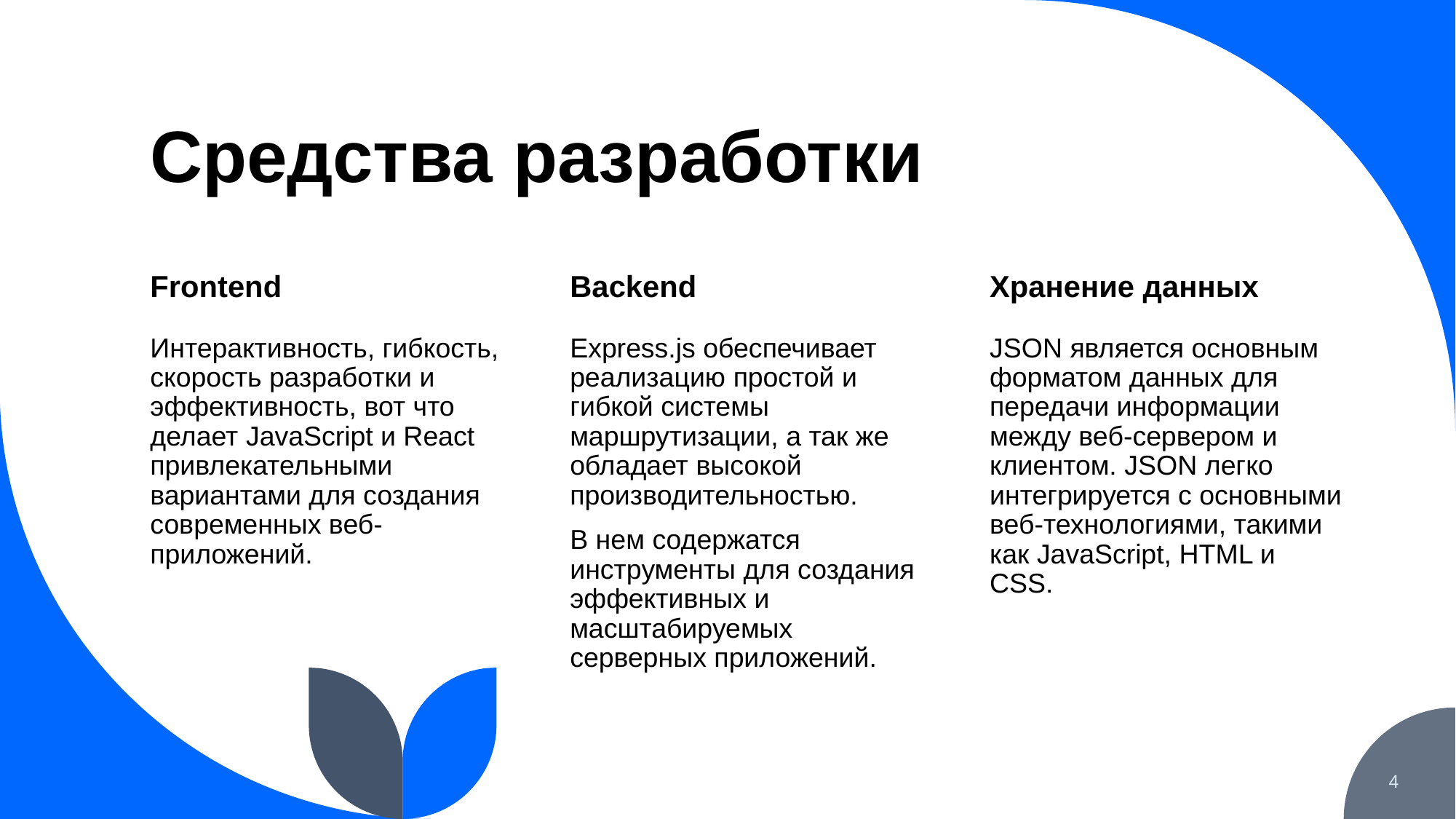

# Средства разработки
Frontend
Backend
Хранение данных
Интерактивность, гибкость, скорость разработки и эффективность, вот что делает JavaScript и React  привлекательными вариантами для создания современных веб-приложений.
Express.js обеспечивает реализацию простой и гибкой системы маршрутизации, а так же обладает высокой производительностью.
В нем содержатся инструменты для создания эффективных и масштабируемых серверных приложений.
JSON является основным форматом данных для передачи информации между веб-сервером и клиентом. JSON легко интегрируется с основными веб-технологиями, такими как JavaScript, HTML и CSS.
4